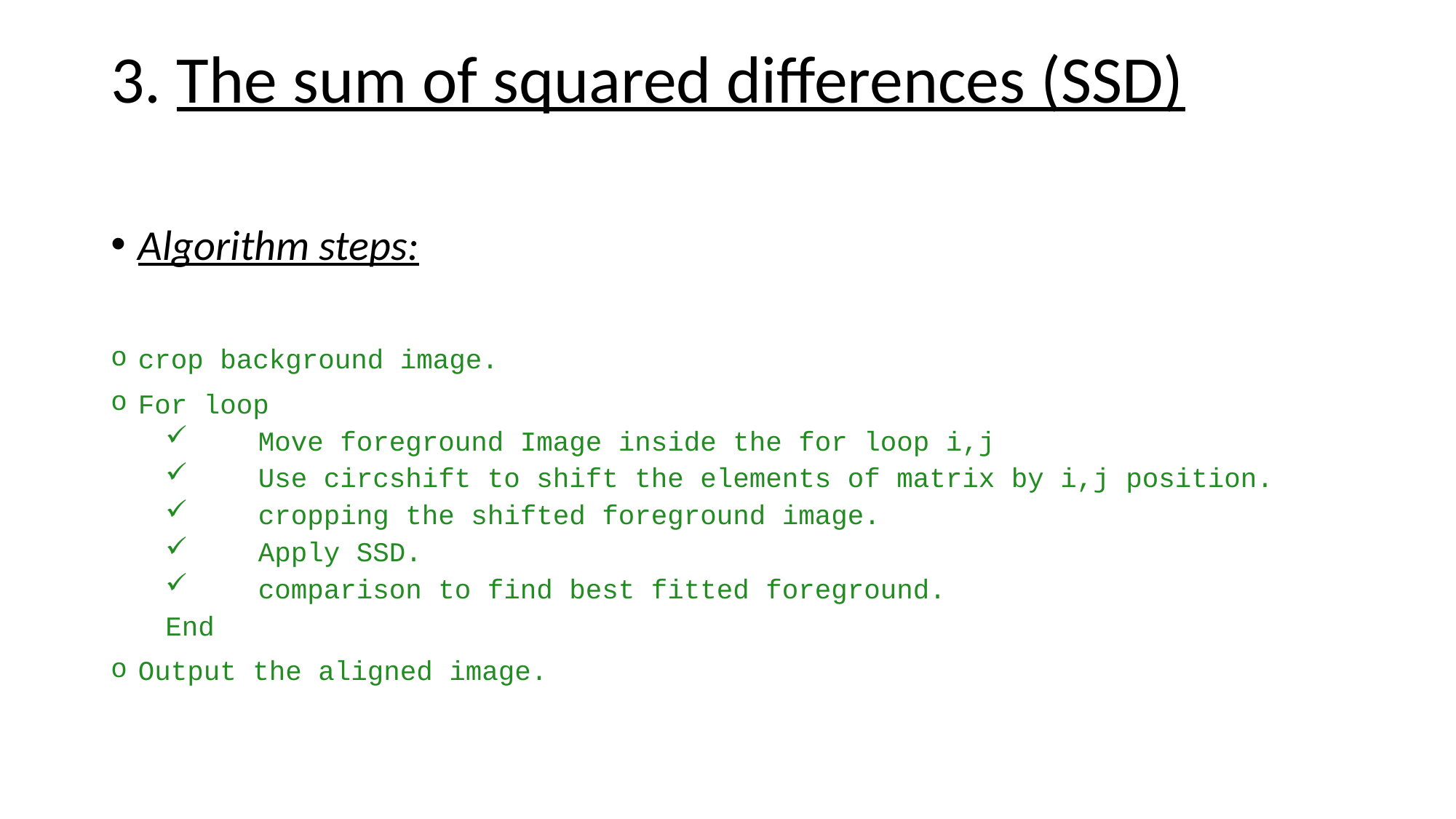

# 3. The sum of squared differences (SSD)
Algorithm steps:

crop background image.
For loop
    Move foreground Image inside the for loop i,j
    Use circshift to shift the elements of matrix by i,j position.
    cropping the shifted foreground image.
    Apply SSD.
    comparison to find best fitted foreground.
End
Output the aligned image.